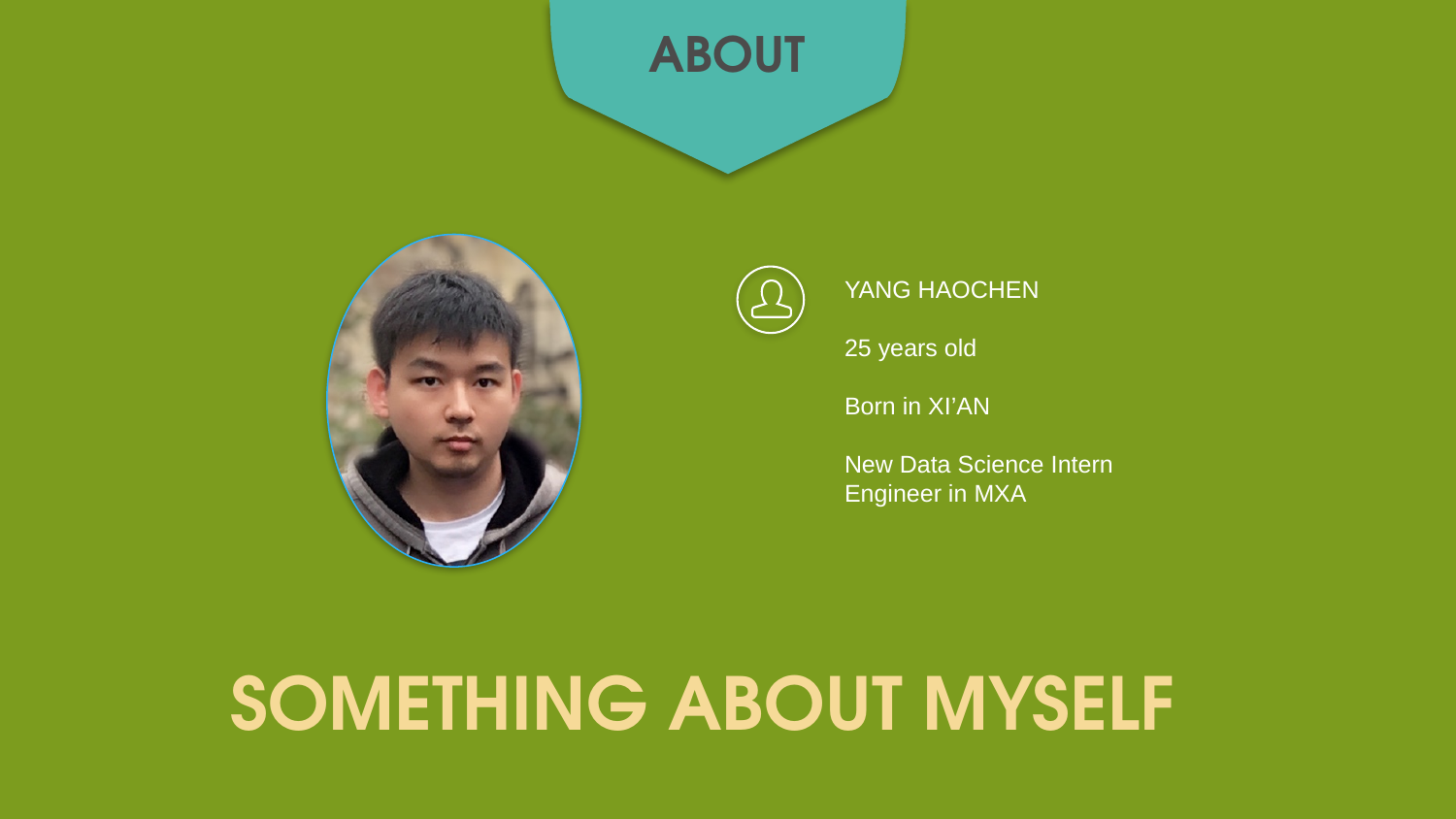

ABOUT

YANG HAOCHEN

25 years old

Born in XI’AN

New Data Science Intern Engineer in MXA

SOMETHING ABOUT MYSELF